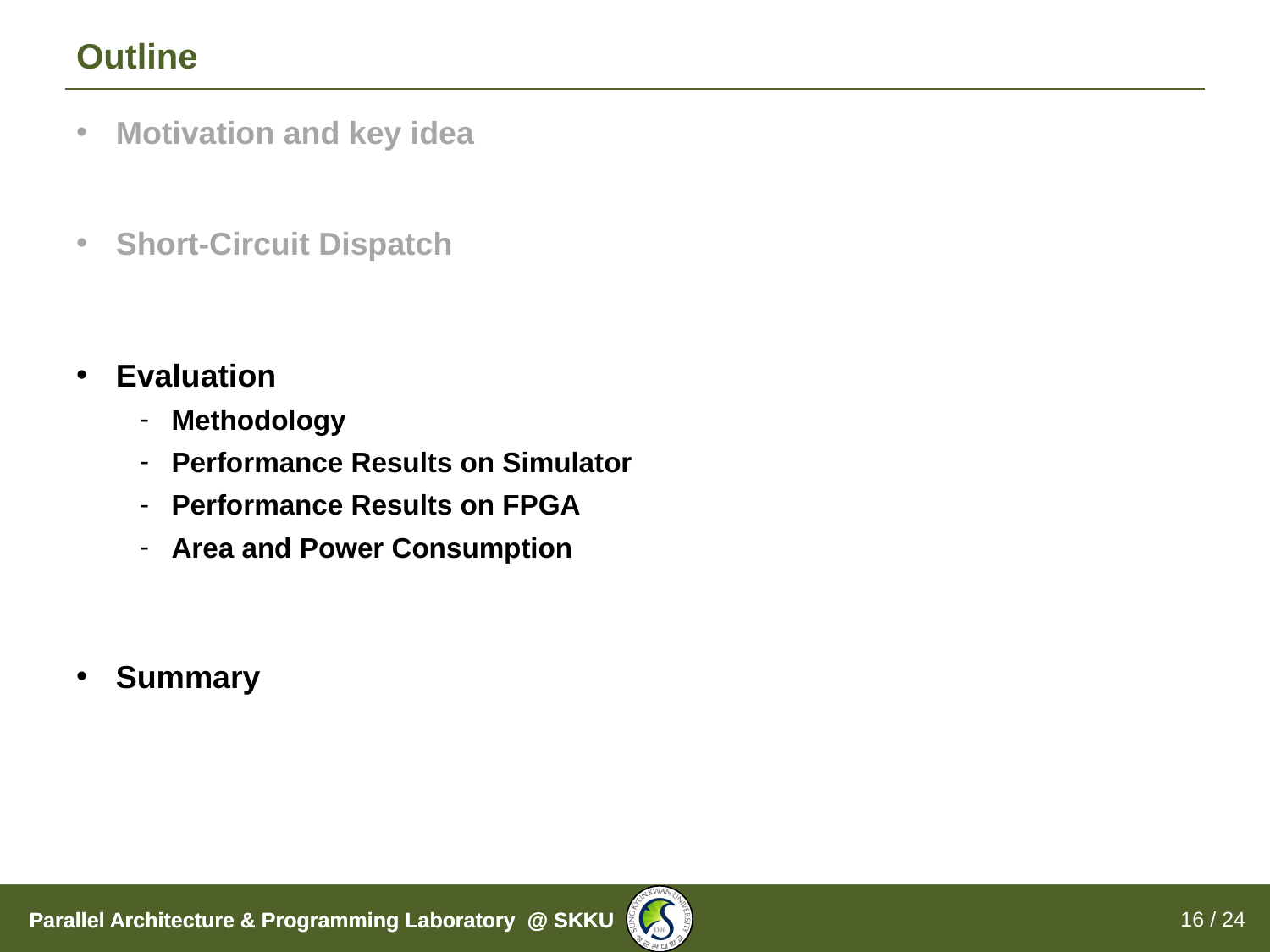

# Outline
Motivation and key idea

Short-Circuit Dispatch

Evaluation
Methodology
Performance Results on Simulator
Performance Results on FPGA
Area and Power Consumption

Summary
16 / 24